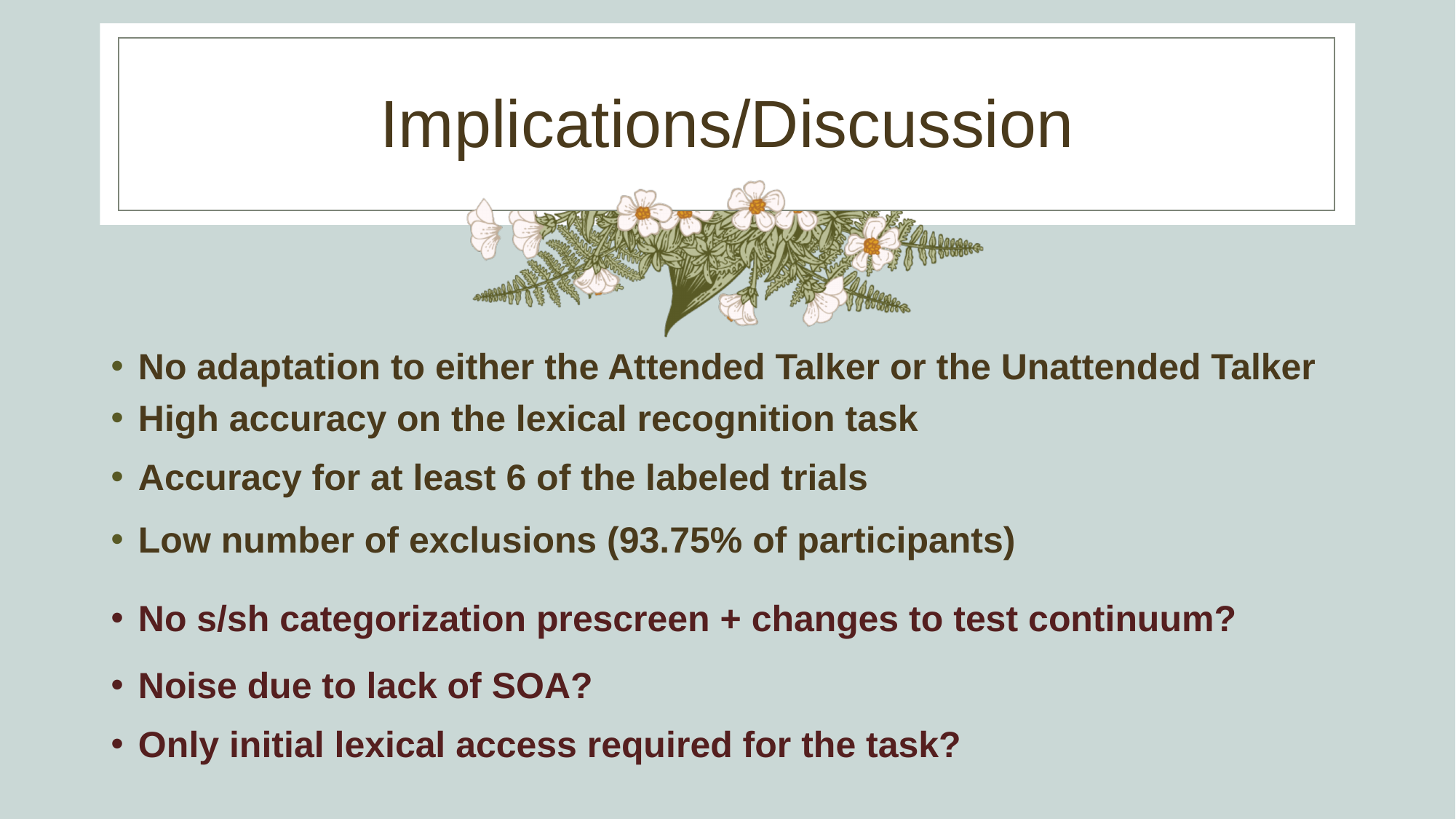

# Implications/Discussion
No adaptation to either the Attended Talker or the Unattended Talker
High accuracy on the lexical recognition task
Accuracy for at least 6 of the labeled trials
Low number of exclusions (93.75% of participants)
No s/sh categorization prescreen + changes to test continuum?
Noise due to lack of SOA?
Only initial lexical access required for the task?